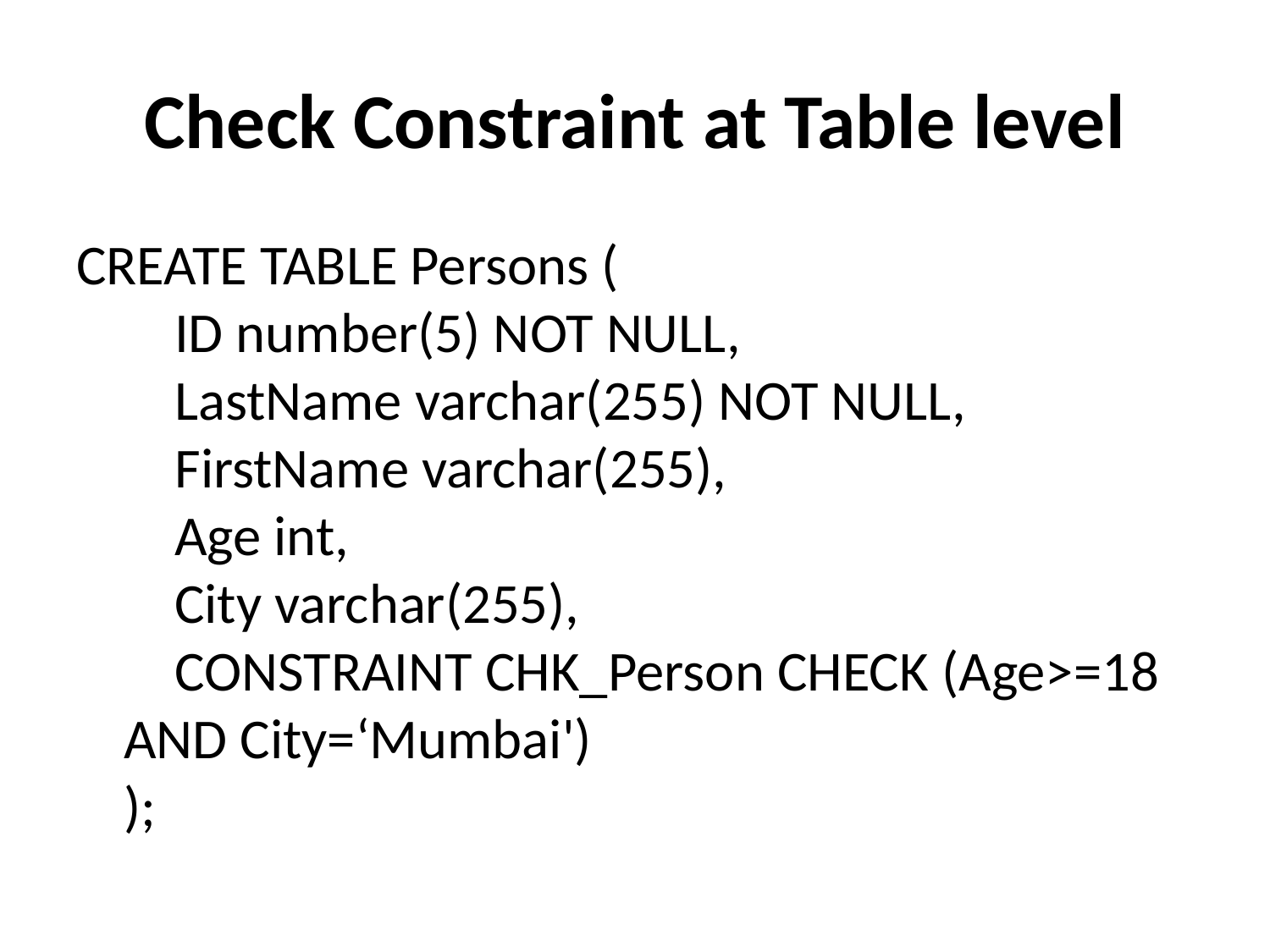

# Check Constraint at Table level
CREATE TABLE Persons (
    ID number(5) NOT NULL,
    LastName varchar(255) NOT NULL,
    FirstName varchar(255),
    Age int,
    City varchar(255),
    CONSTRAINT CHK_Person CHECK (Age>=18 AND City=‘Mumbai')
);